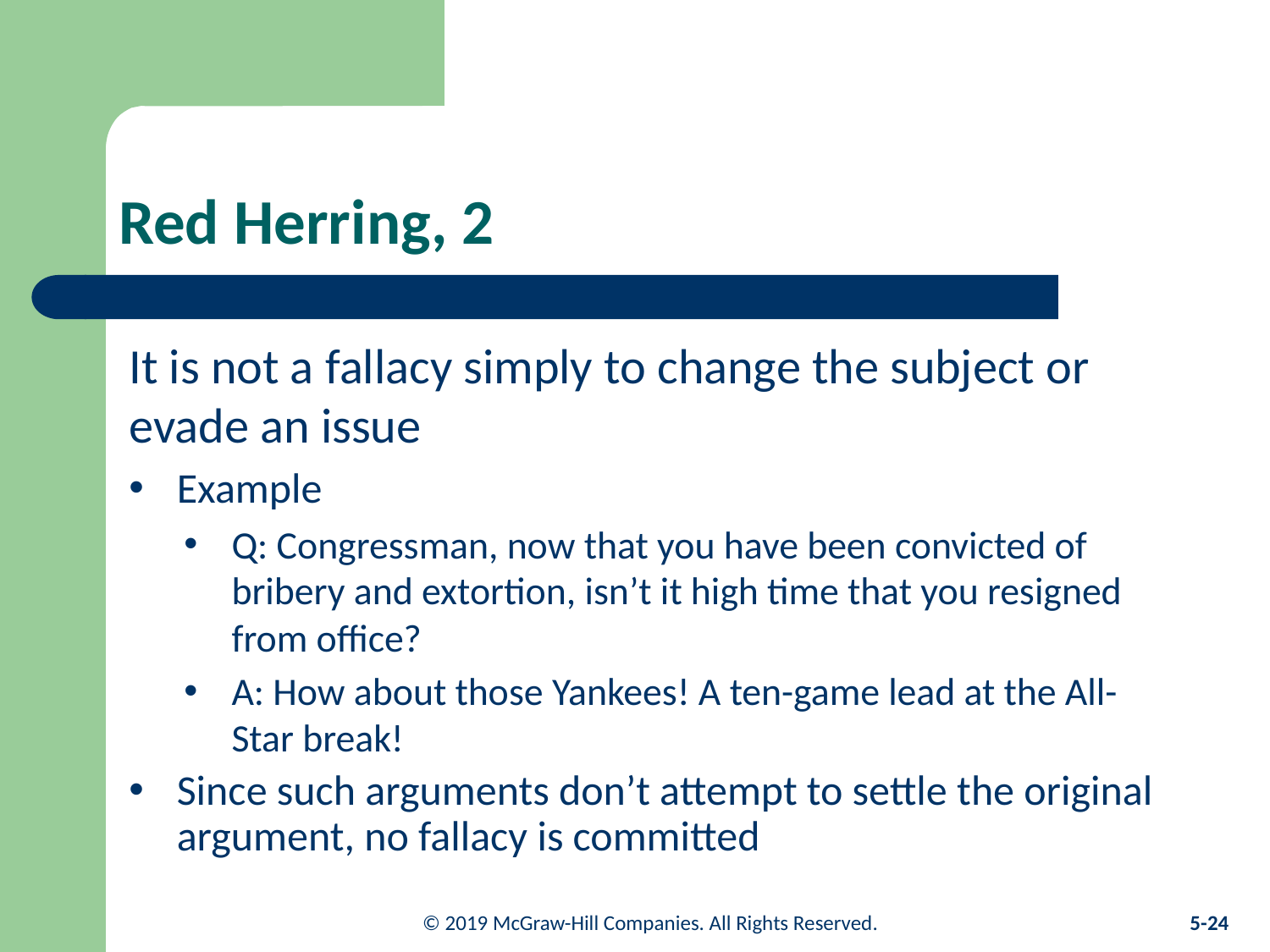

# Red Herring, 2
It is not a fallacy simply to change the subject or evade an issue
Example
Q: Congressman, now that you have been convicted of bribery and extortion, isn’t it high time that you resigned from office?
A: How about those Yankees! A ten-game lead at the All-Star break!
Since such arguments don’t attempt to settle the original argument, no fallacy is committed